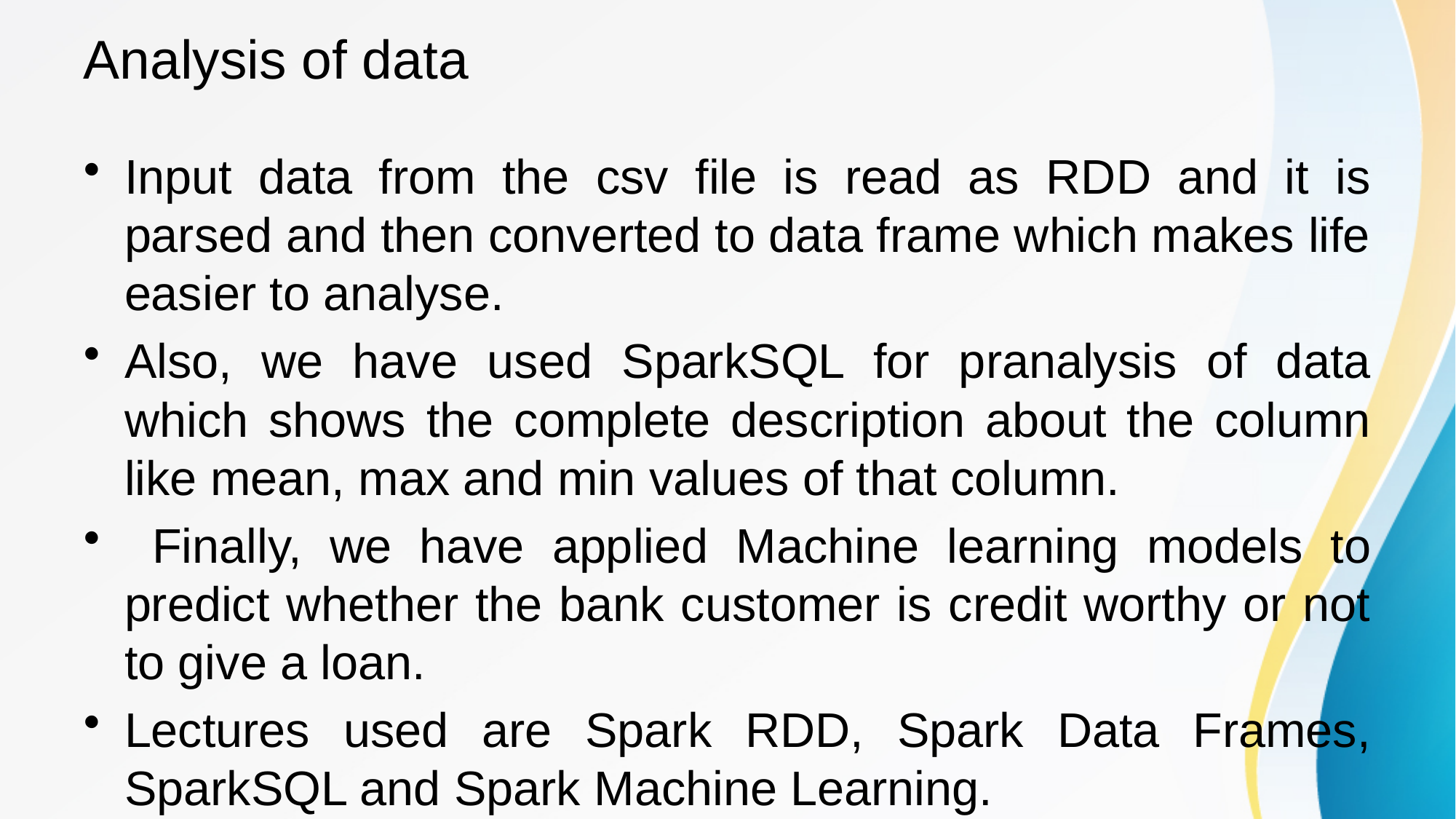

# Analysis of data
Input data from the csv file is read as RDD and it is parsed and then converted to data frame which makes life easier to analyse.
Also, we have used SparkSQL for pranalysis of data which shows the complete description about the column like mean, max and min values of that column.
 Finally, we have applied Machine learning models to predict whether the bank customer is credit worthy or not to give a loan.
Lectures used are Spark RDD, Spark Data Frames, SparkSQL and Spark Machine Learning.